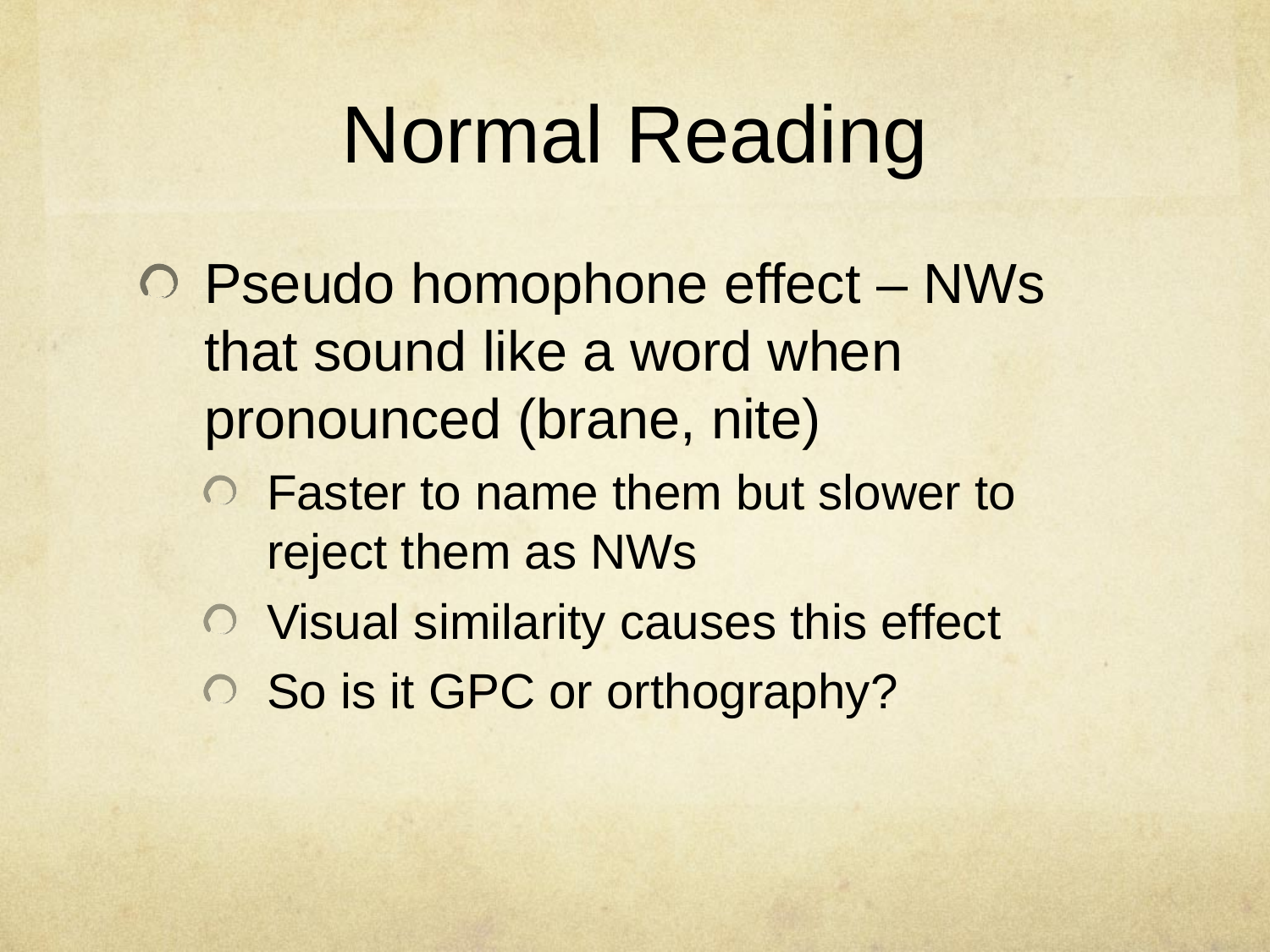

# Normal Reading
Pseudo homophone effect – NWs that sound like a word when pronounced (brane, nite)
Faster to name them but slower to reject them as NWs
Visual similarity causes this effect
So is it GPC or orthography?